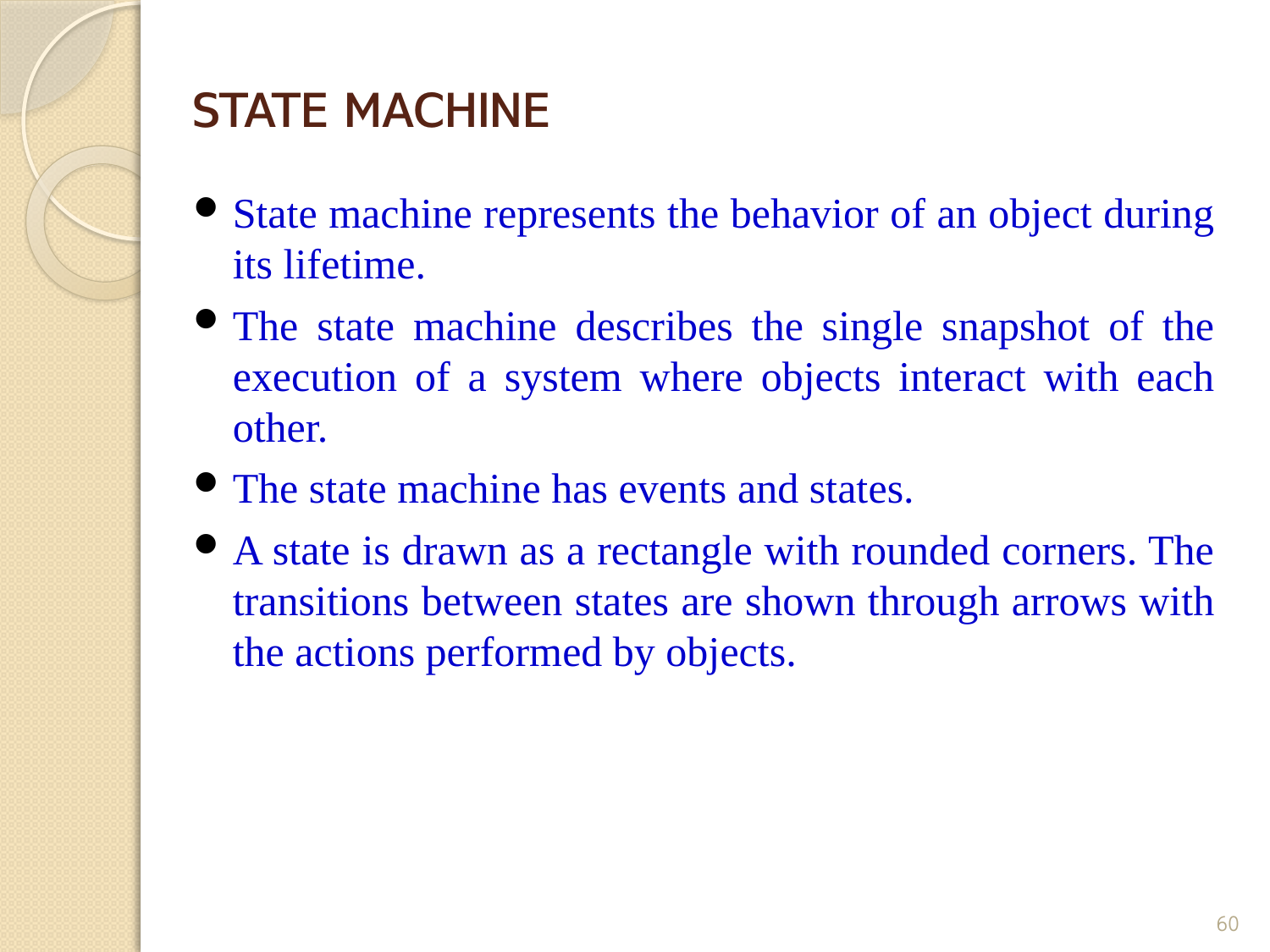

# STATE MACHINE
State machine represents the behavior of an object during its lifetime.
The state machine describes the single snapshot of the execution of a system where objects interact with each other.
The state machine has events and states.
A state is drawn as a rectangle with rounded corners. The transitions between states are shown through arrows with the actions performed by objects.

60